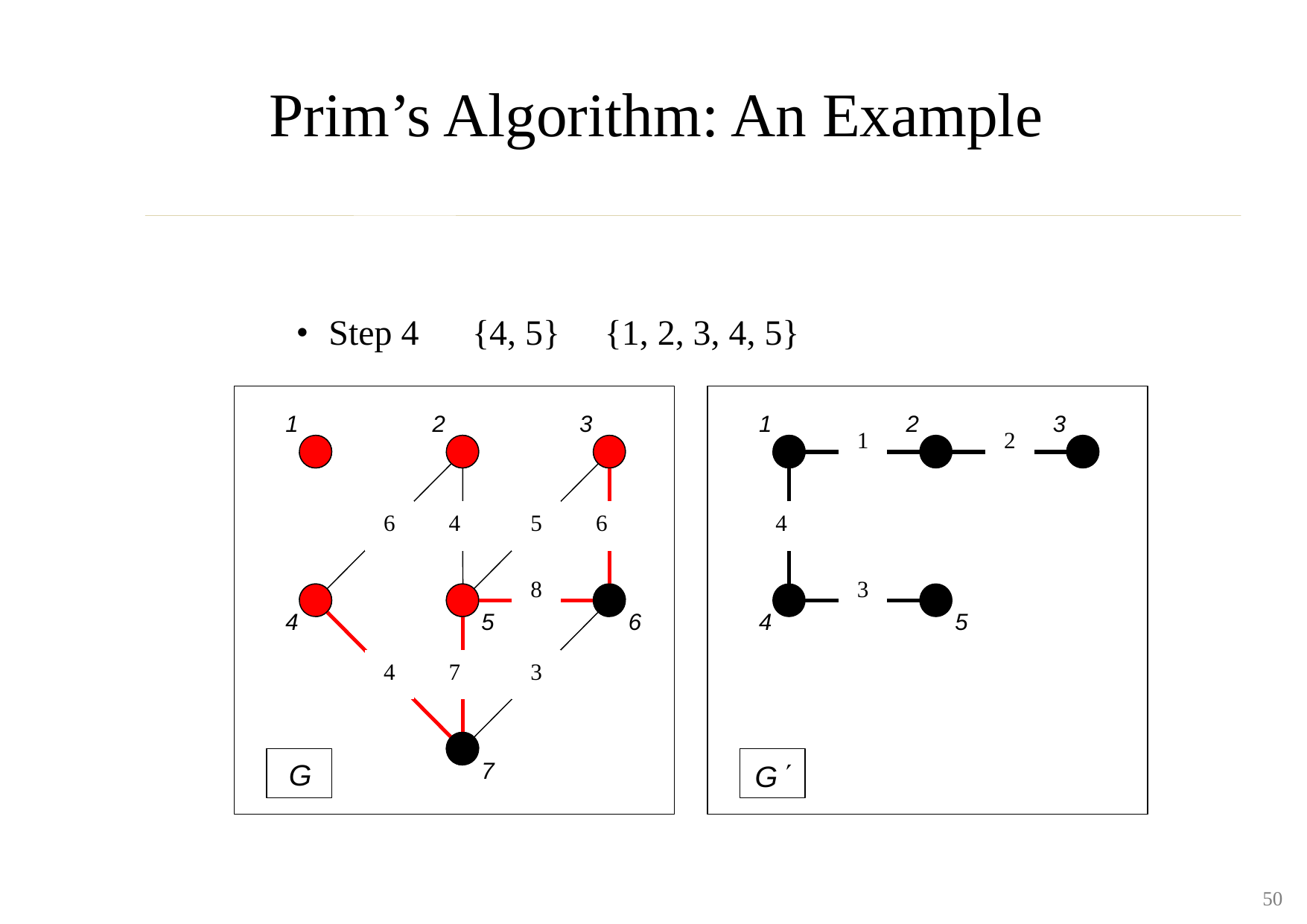

Prim’s Algorithm: An Example

•
Step 4      {4, 5}     {1, 2, 3, 4, 5}

1
2
3
1
2
3

1
2

6
4
5
6
4

8
3

4
5
6
4
5

4
7
3

′
7
G

G
50